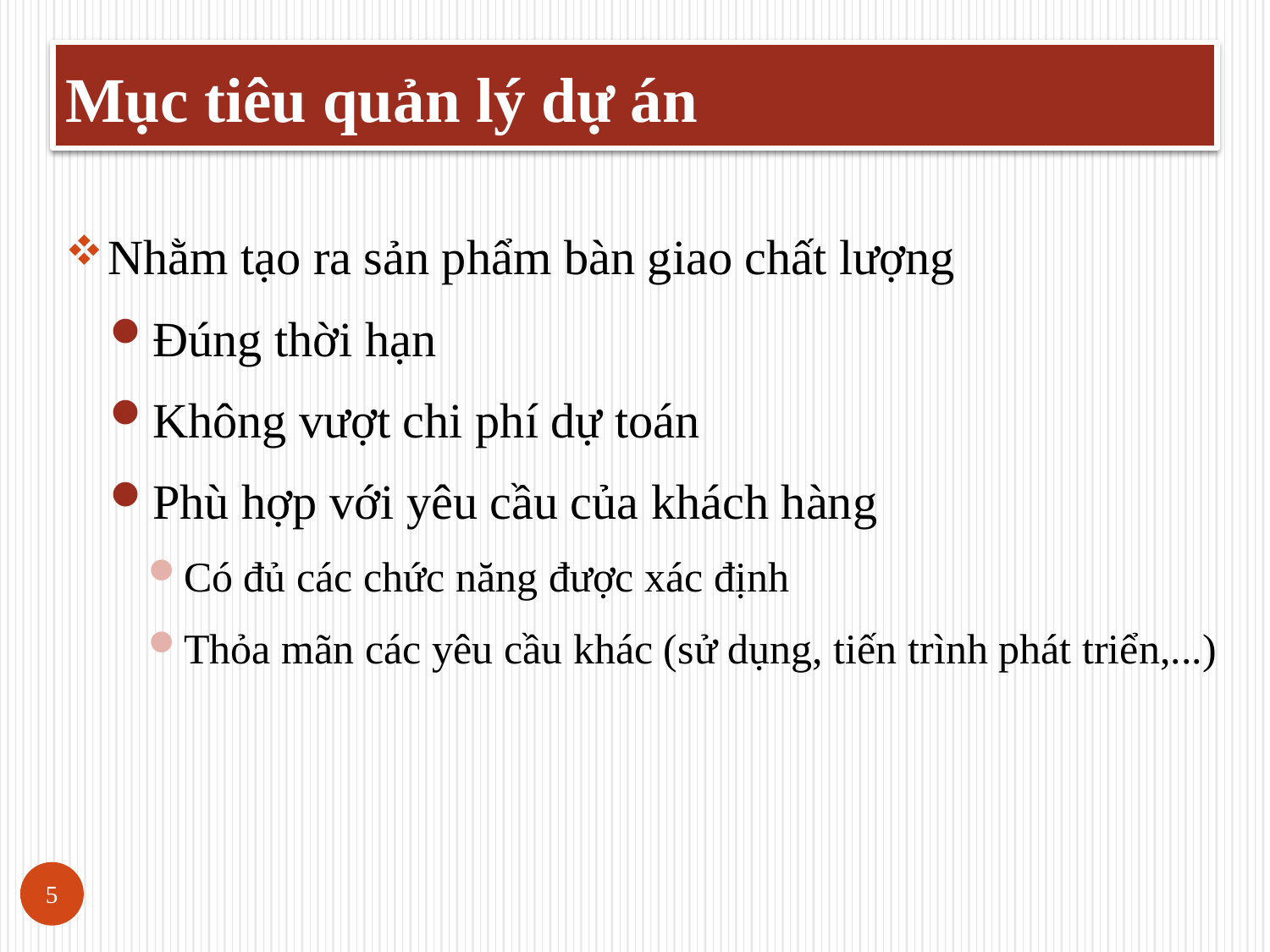

Mục tiêu quản lý dự án
Nhằm tạo ra sản phẩm bàn giao chất lượng
Đúng thời hạn
Không vượt chi phí dự toán
Phù hợp với yêu cầu của khách hàng
Có đủ các chức năng được xác định
Thỏa mãn các yêu cầu khác (sử dụng, tiến trình phát triển,...)

5